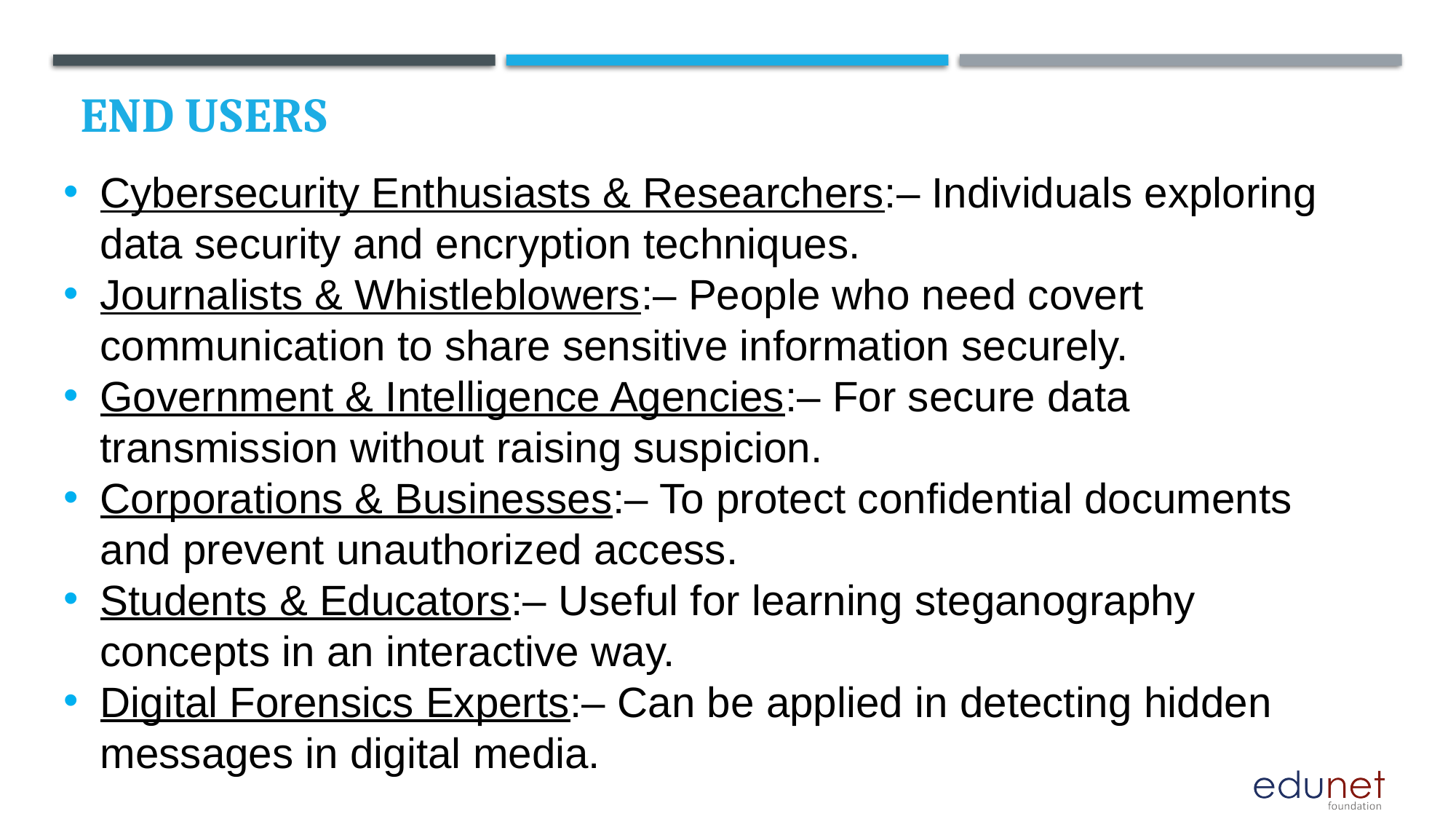

# End users
Cybersecurity Enthusiasts & Researchers:– Individuals exploring data security and encryption techniques.
Journalists & Whistleblowers:– People who need covert communication to share sensitive information securely.
Government & Intelligence Agencies:– For secure data transmission without raising suspicion.
Corporations & Businesses:– To protect confidential documents and prevent unauthorized access.
Students & Educators:– Useful for learning steganography concepts in an interactive way.
Digital Forensics Experts:– Can be applied in detecting hidden messages in digital media.